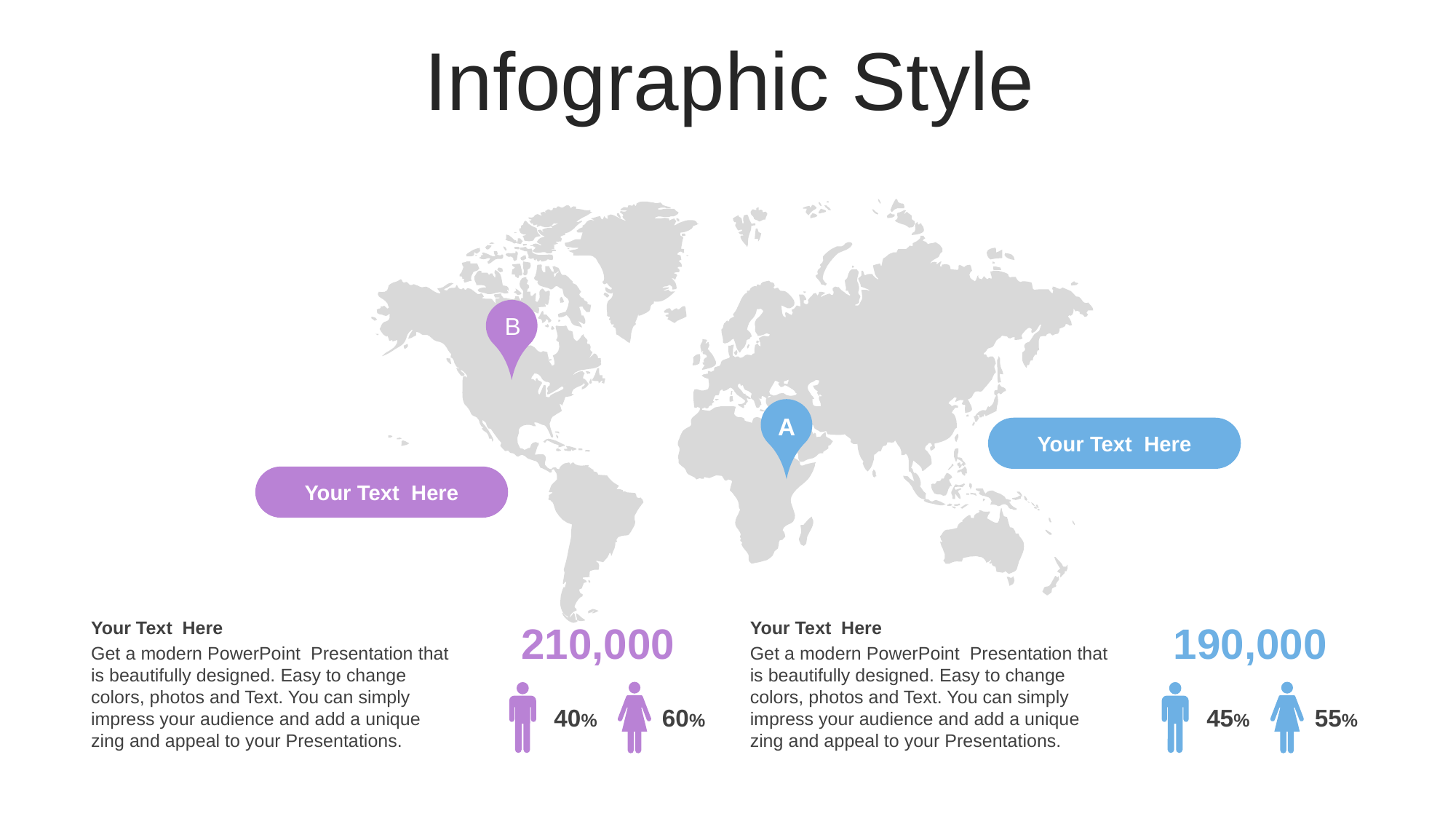

Infographic Style

B

A
Your Text  Here
Your Text  Here
Your Text  Here
Get a modern PowerPoint  Presentation that is beautifully designed. Easy to change colors, photos and Text. You can simply impress your audience and add a unique zing and appeal to your Presentations.
210,000
Your Text  Here
Get a modern PowerPoint  Presentation that is beautifully designed. Easy to change colors, photos and Text. You can simply impress your audience and add a unique zing and appeal to your Presentations.
190,000

40%
60%

45%
55%